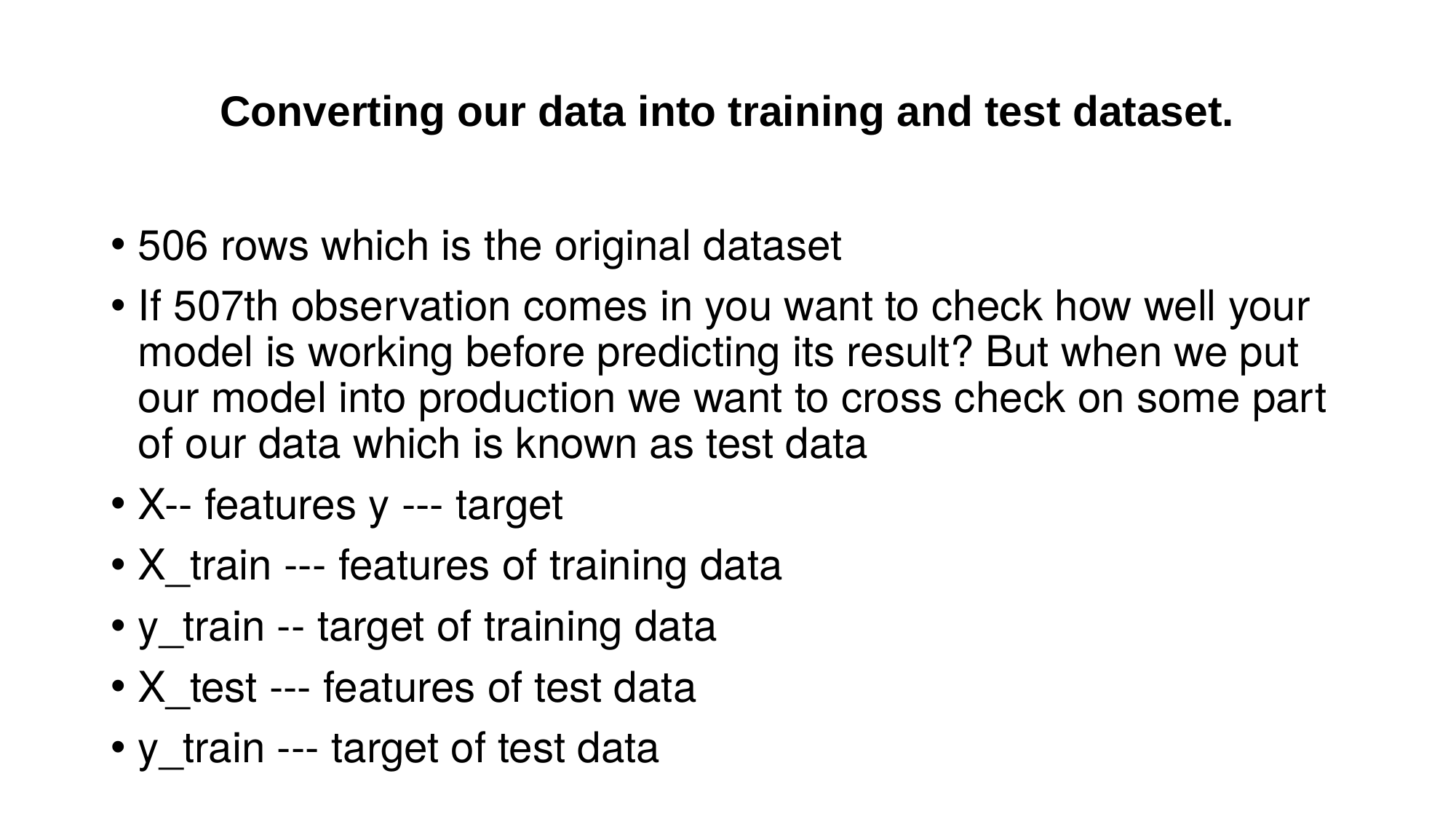

# Converting our data into training and test dataset.
506 rows which is the original dataset
If 507th observation comes in you want to check how well your model is working before predicting its result? But when we put our model into production we want to cross check on some part of our data which is known as test data
X-- features y --- target
X_train --- features of training data
y_train -- target of training data
X_test --- features of test data
y_train --- target of test data